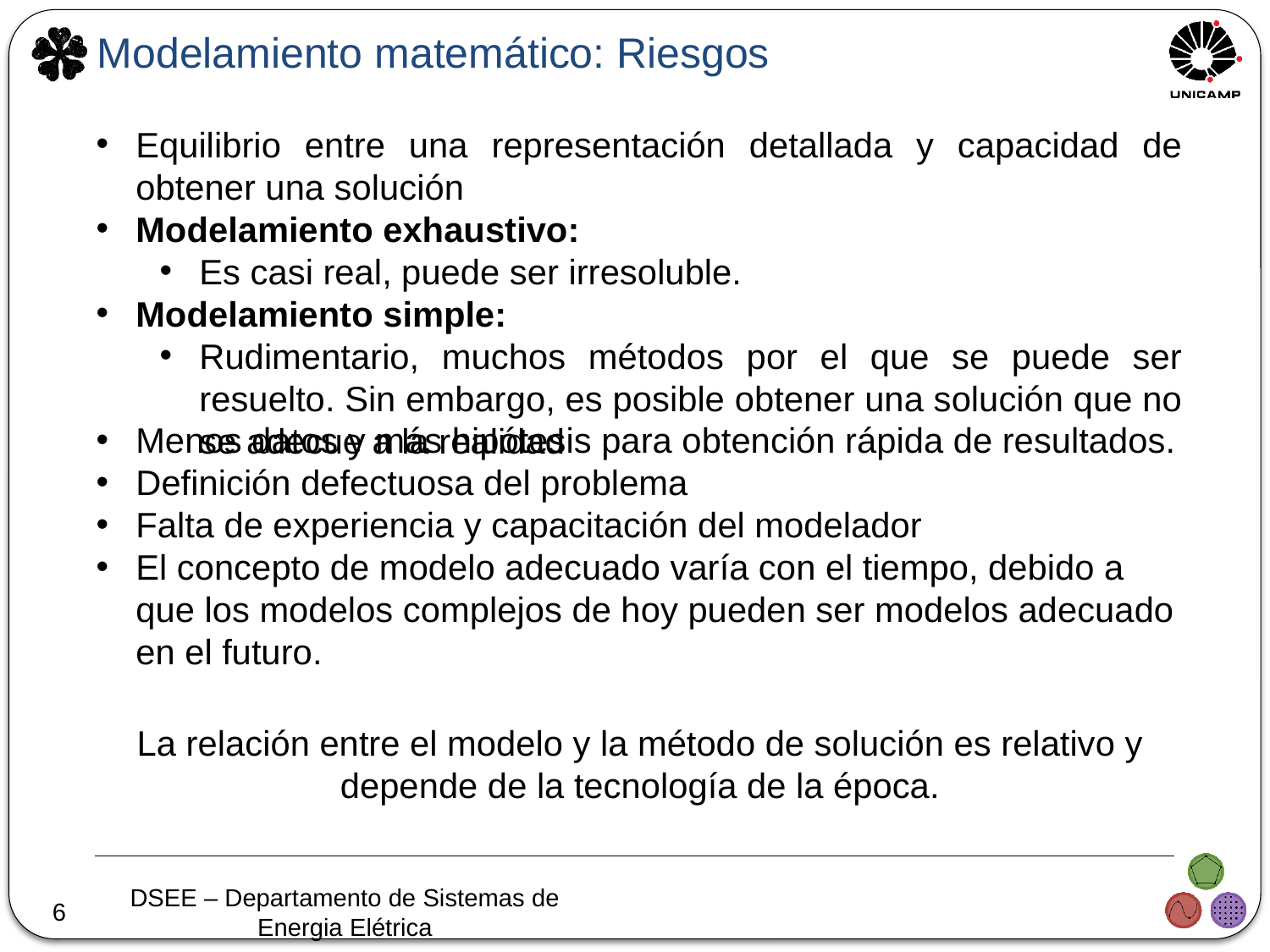

Modelamiento matemático: Riesgos
Equilibrio entre una representación detallada y capacidad de obtener una solución
Modelamiento exhaustivo:
Es casi real, puede ser irresoluble.
Modelamiento simple:
Rudimentario, muchos métodos por el que se puede ser resuelto. Sin embargo, es posible obtener una solución que no se adecue a la realidad
Menos datos y más hipótesis para obtención rápida de resultados.
Definición defectuosa del problema
Falta de experiencia y capacitación del modelador
El concepto de modelo adecuado varía con el tiempo, debido a que los modelos complejos de hoy pueden ser modelos adecuado en el futuro.

La relación entre el modelo y la método de solución es relativo y depende de la tecnología de la época.

6